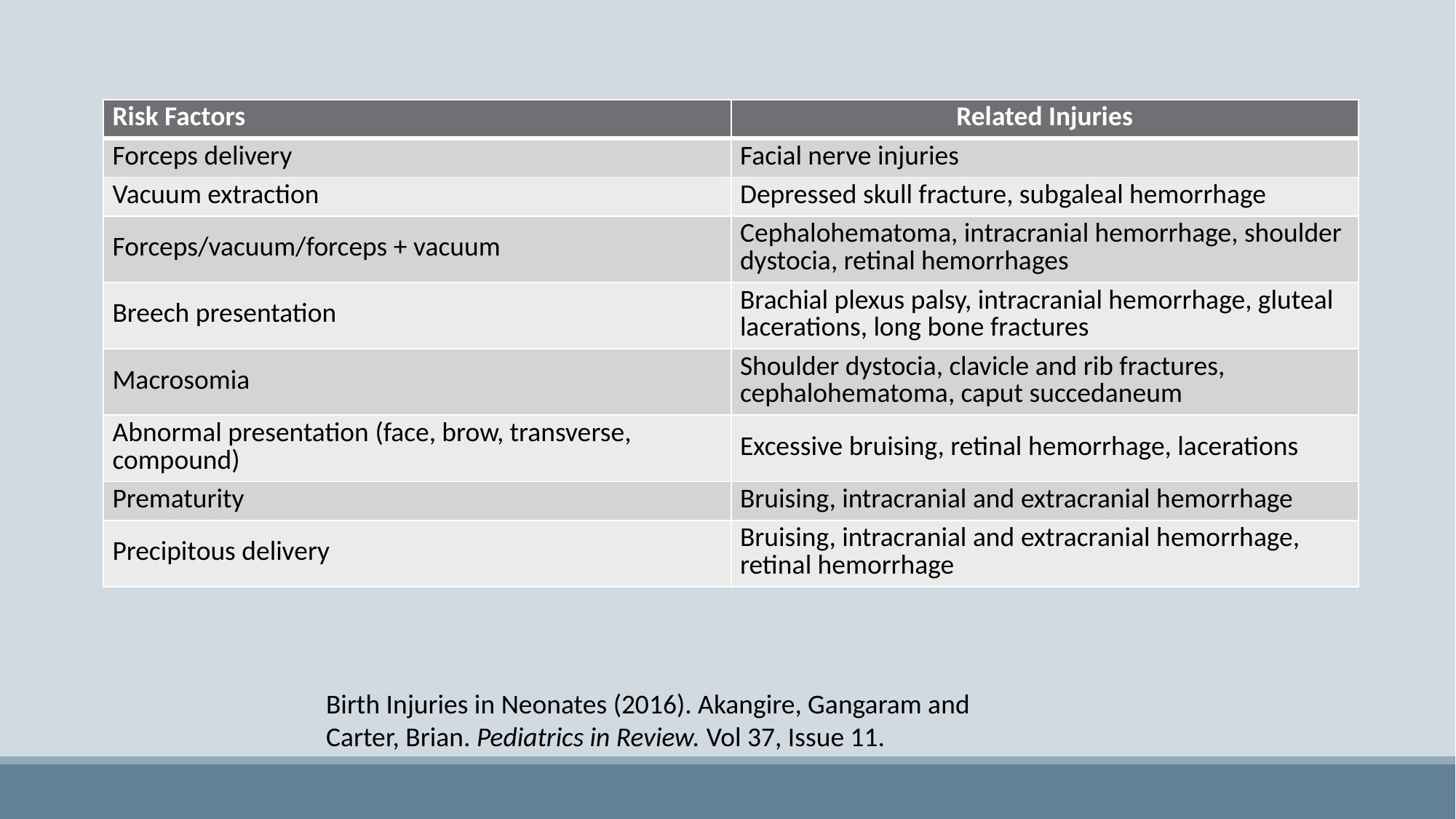

| Risk Factors | Related Injuries |
| --- | --- |
| Forceps delivery | Facial nerve injuries |
| Vacuum extraction | Depressed skull fracture, subgaleal hemorrhage |
| Forceps/vacuum/forceps + vacuum | Cephalohematoma, intracranial hemorrhage, shoulder dystocia, retinal hemorrhages |
| Breech presentation | Brachial plexus palsy, intracranial hemorrhage, gluteal lacerations, long bone fractures |
| Macrosomia | Shoulder dystocia, clavicle and rib fractures, cephalohematoma, caput succedaneum |
| Abnormal presentation (face, brow, transverse, compound) | Excessive bruising, retinal hemorrhage, lacerations |
| Prematurity | Bruising, intracranial and extracranial hemorrhage |
| Precipitous delivery | Bruising, intracranial and extracranial hemorrhage, retinal hemorrhage |
Birth Injuries in Neonates (2016). Akangire, Gangaram and Carter, Brian. Pediatrics in Review. Vol 37, Issue 11.